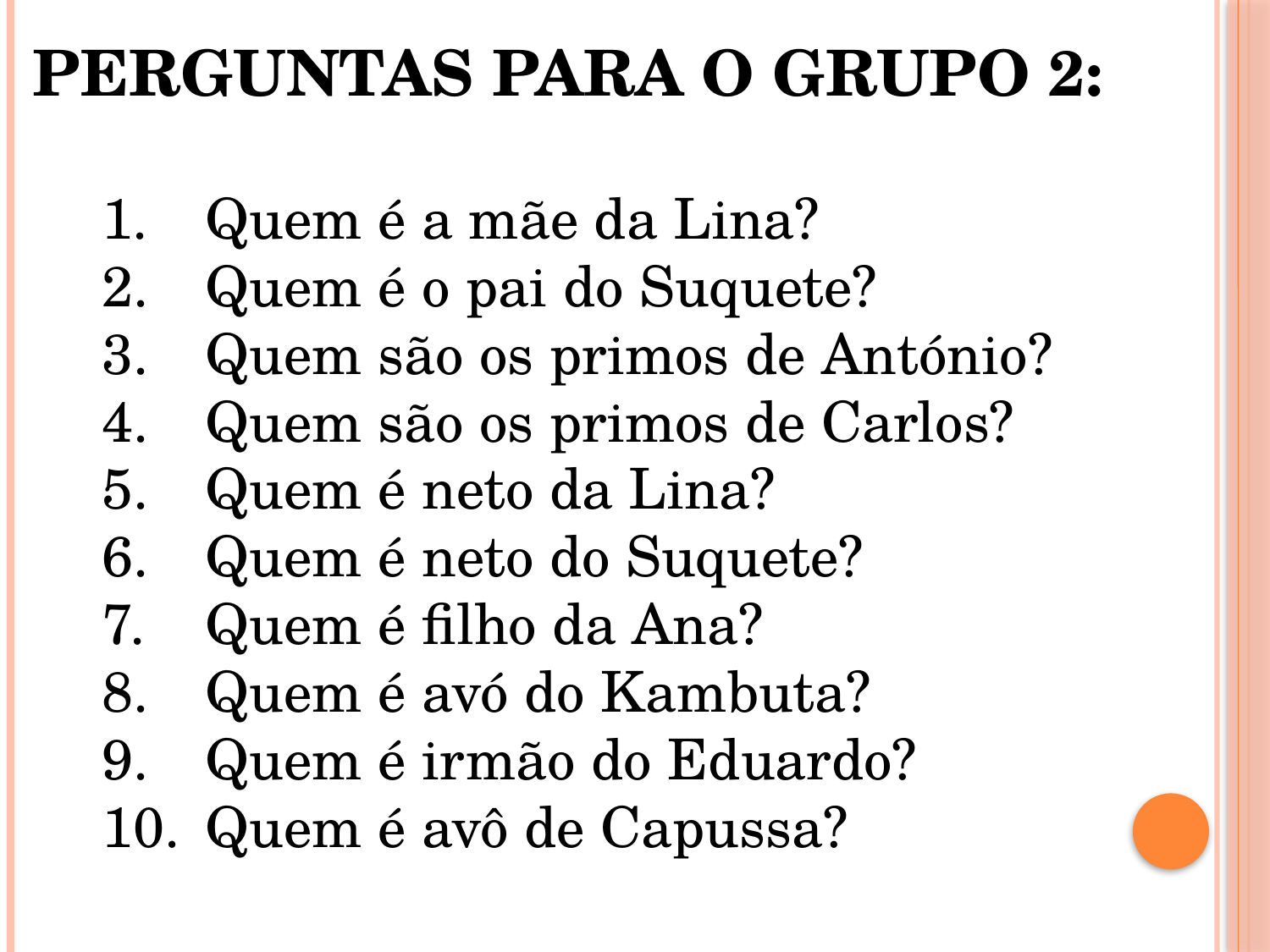

PERGUNTAS PARA O GRUPO 2:
Quem é a mãe da Lina?
Quem é o pai do Suquete?
Quem são os primos de António?
Quem são os primos de Carlos?
Quem é neto da Lina?
Quem é neto do Suquete?
Quem é filho da Ana?
Quem é avó do Kambuta?
Quem é irmão do Eduardo?
Quem é avô de Capussa?